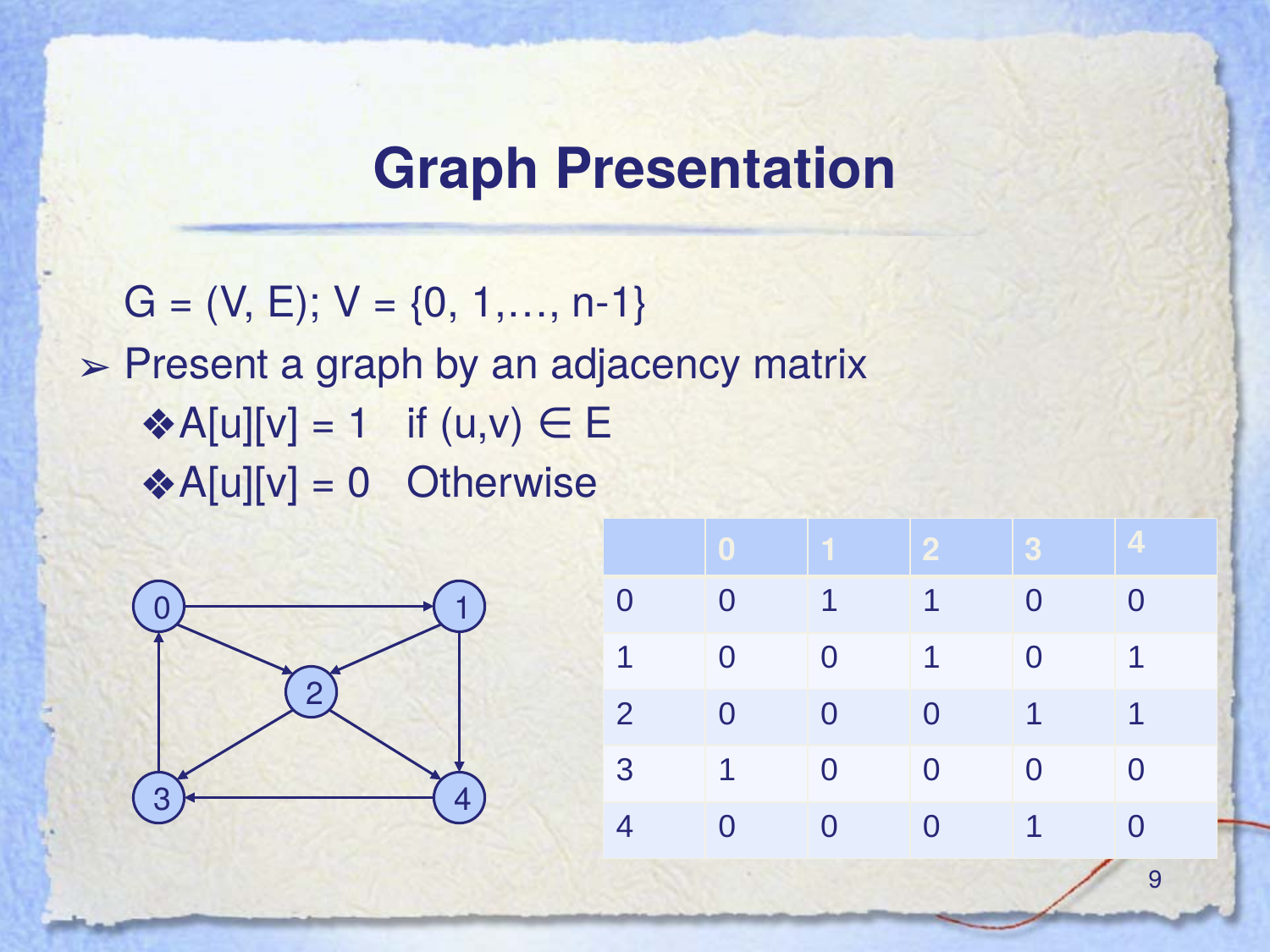

# Graph Presentation
	G = (V, E); V = {0, 1,…, n-1}
Present a graph by an adjacency matrix
A[u][v] = 1   if (u,v) ∈ E
A[u][v] = 0   Otherwise
|  | 0 | 1 | 2 | 3 | 4 |
| --- | --- | --- | --- | --- | --- |
| 0 | 0 | 1 | 1 | 0 | 0 |
| 1 | 0 | 0 | 1 | 0 | 1 |
| 2 | 0 | 0 | 0 | 1 | 1 |
| 3 | 1 | 0 | 0 | 0 | 0 |
| 4 | 0 | 0 | 0 | 1 | 0 |
0
1
2
4
3
9